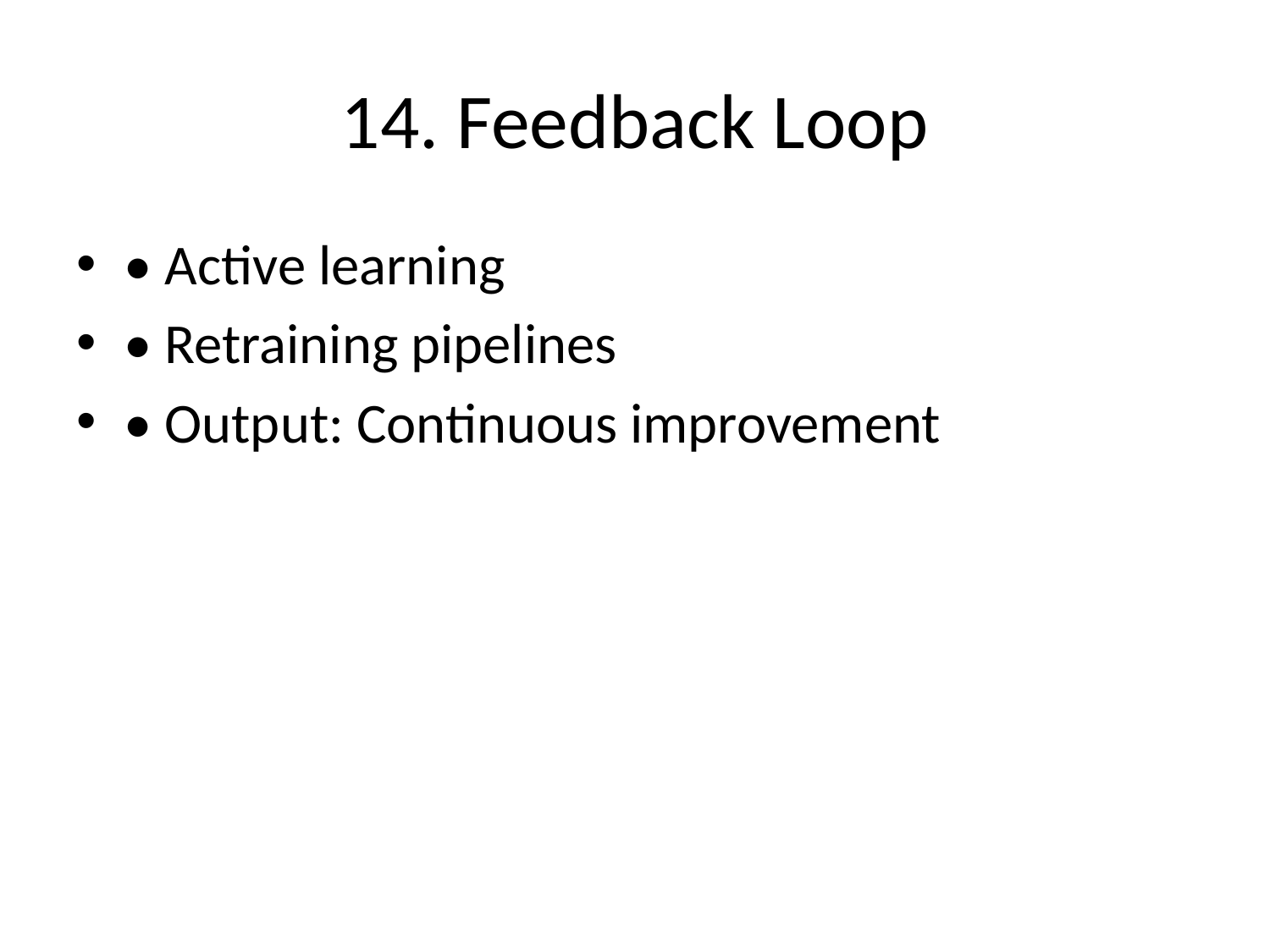

# 14. Feedback Loop
• Active learning
• Retraining pipelines
• Output: Continuous improvement